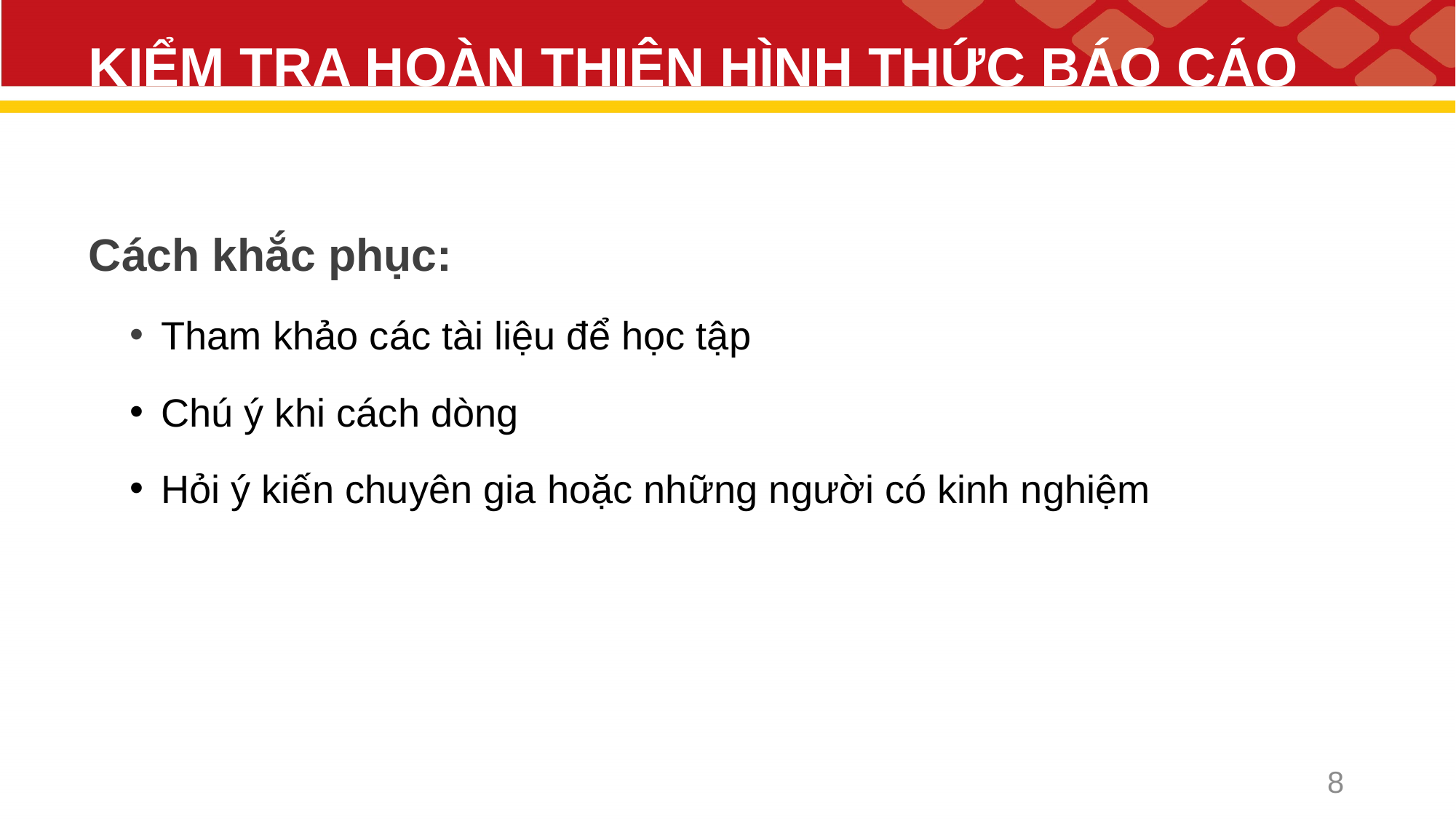

# KIỂM TRA HOÀN THIỆN HÌNH THỨC BÁO CÁO

Cách khắc phục:
 Tham khảo các tài liệu để học tập
 Chú ý khi cách dòng
 Hỏi ý kiến chuyên gia hoặc những người có kinh nghiệm
8